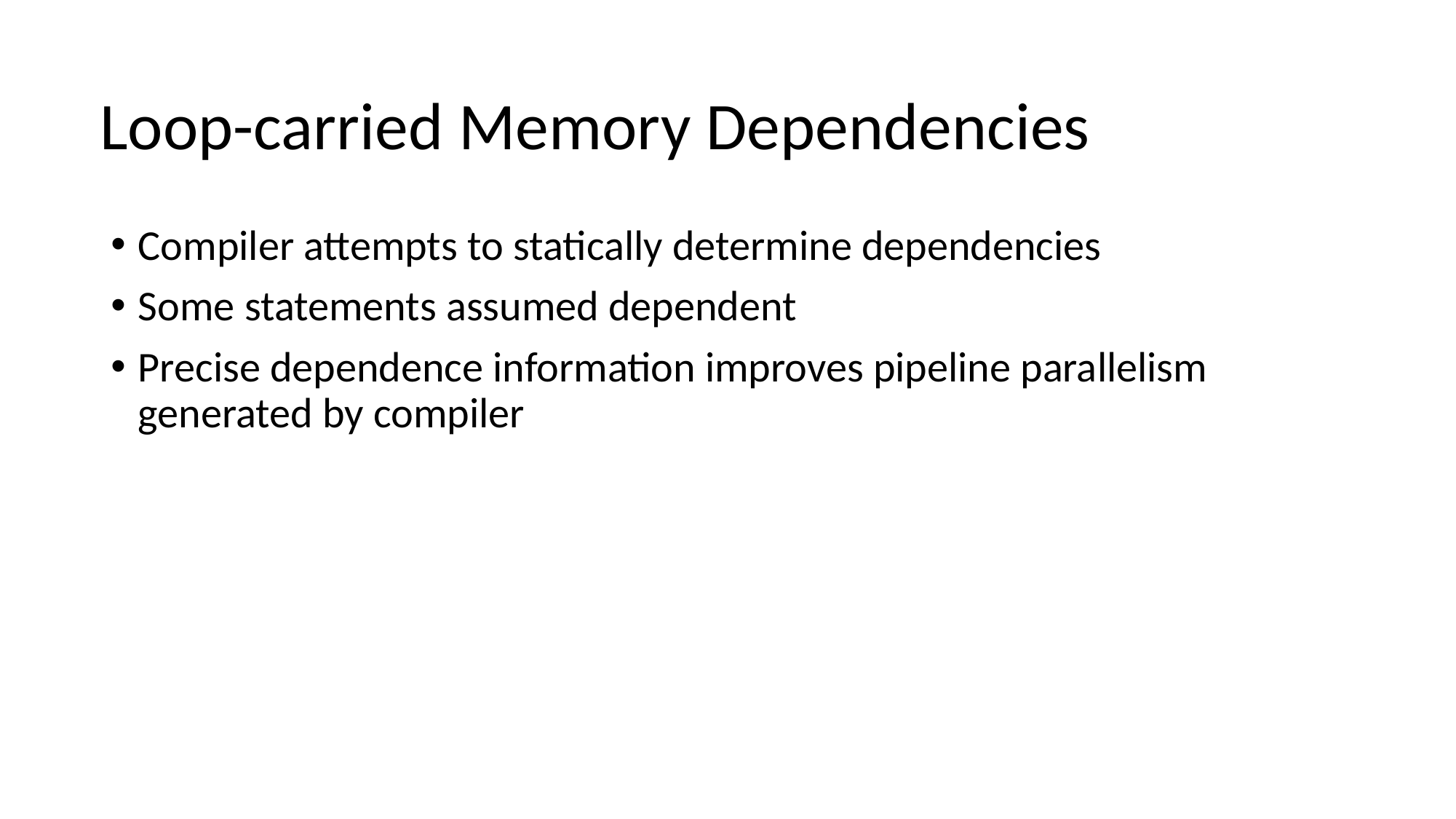

Loop-carried Memory Dependencies
Compiler attempts to statically determine dependencies
Some statements assumed dependent
Precise dependence information improves pipeline parallelism generated by compiler